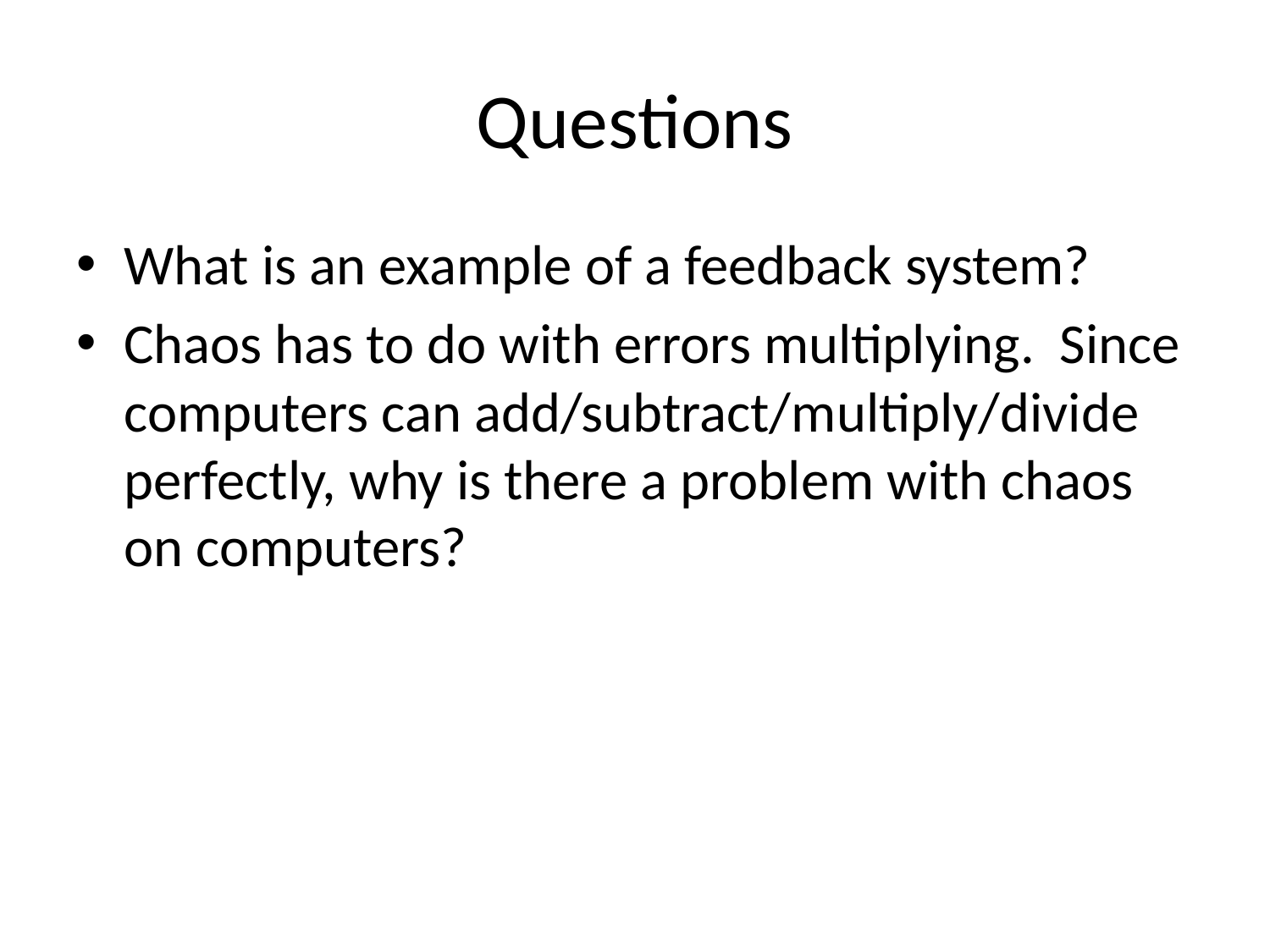

# Questions
What is an example of a feedback system?
Chaos has to do with errors multiplying.  Since computers can add/subtract/multiply/divide perfectly, why is there a problem with chaos on computers?